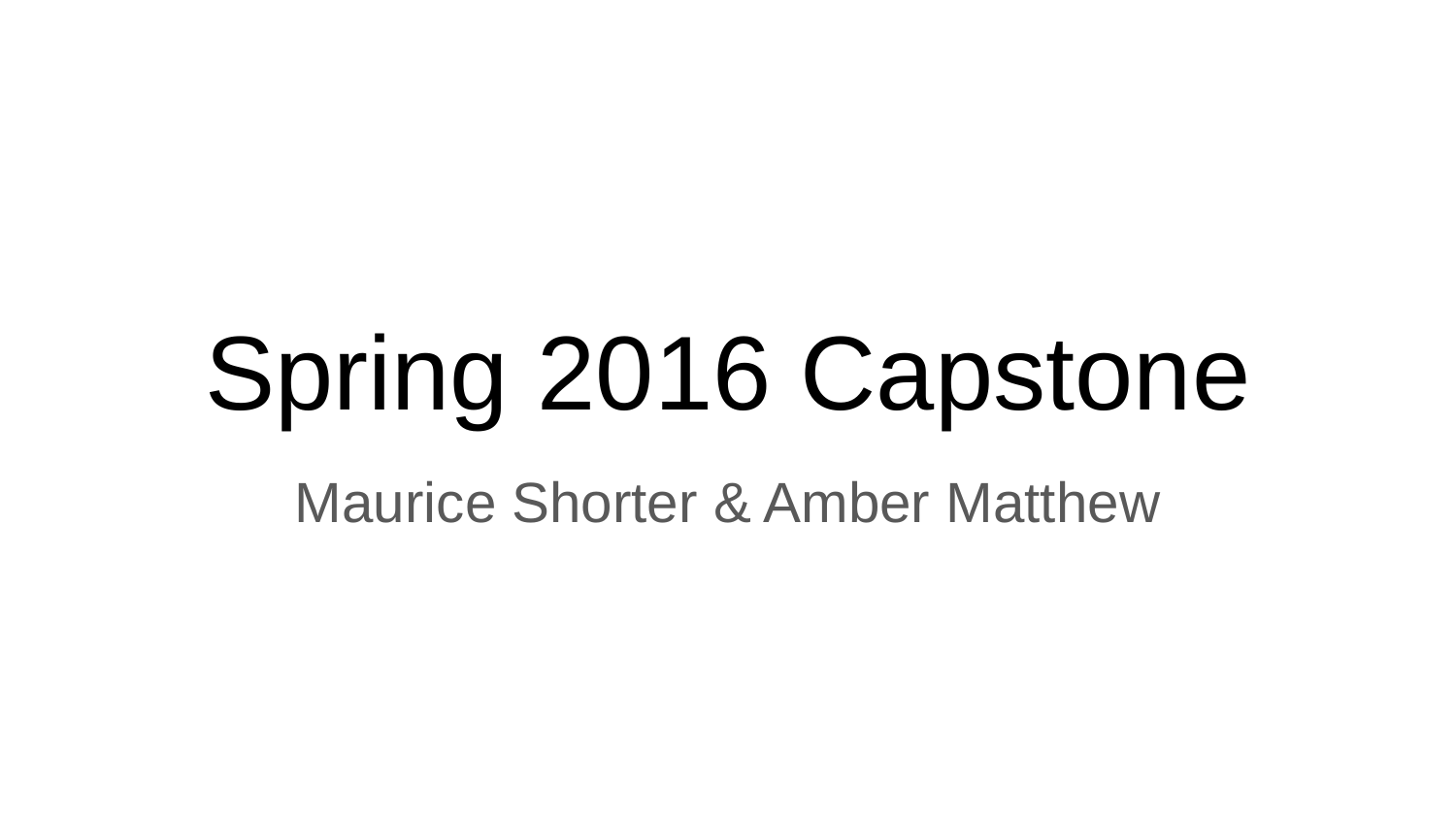

# Spring 2016 Capstone
Maurice Shorter & Amber Matthew